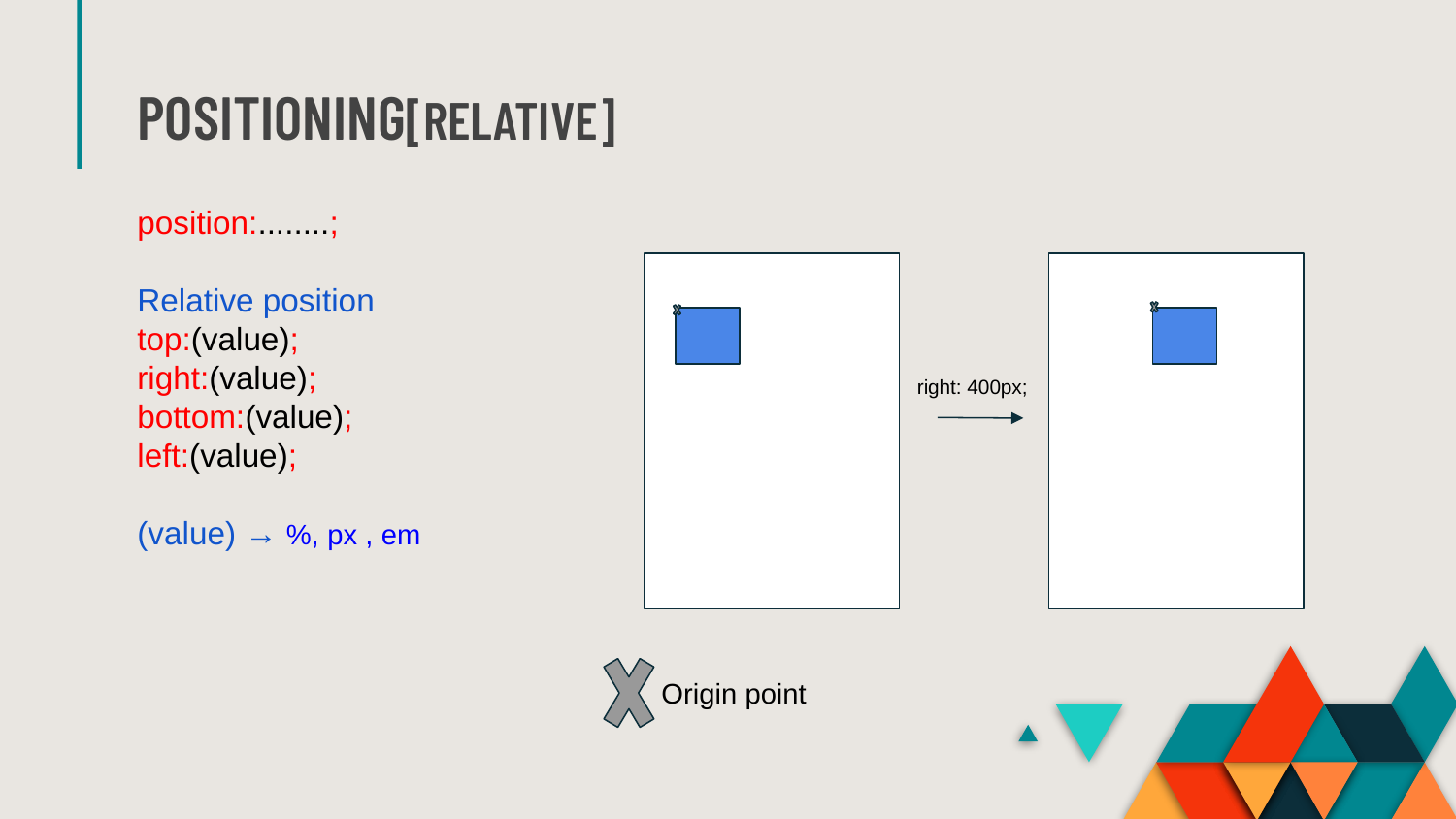

# POSITIONING[RELATIVE]
position:........;

Relative position
top:(value);
right:(value);
bottom:(value);
left:(value);

(value) → %, px , em

right: 400px;

Origin point